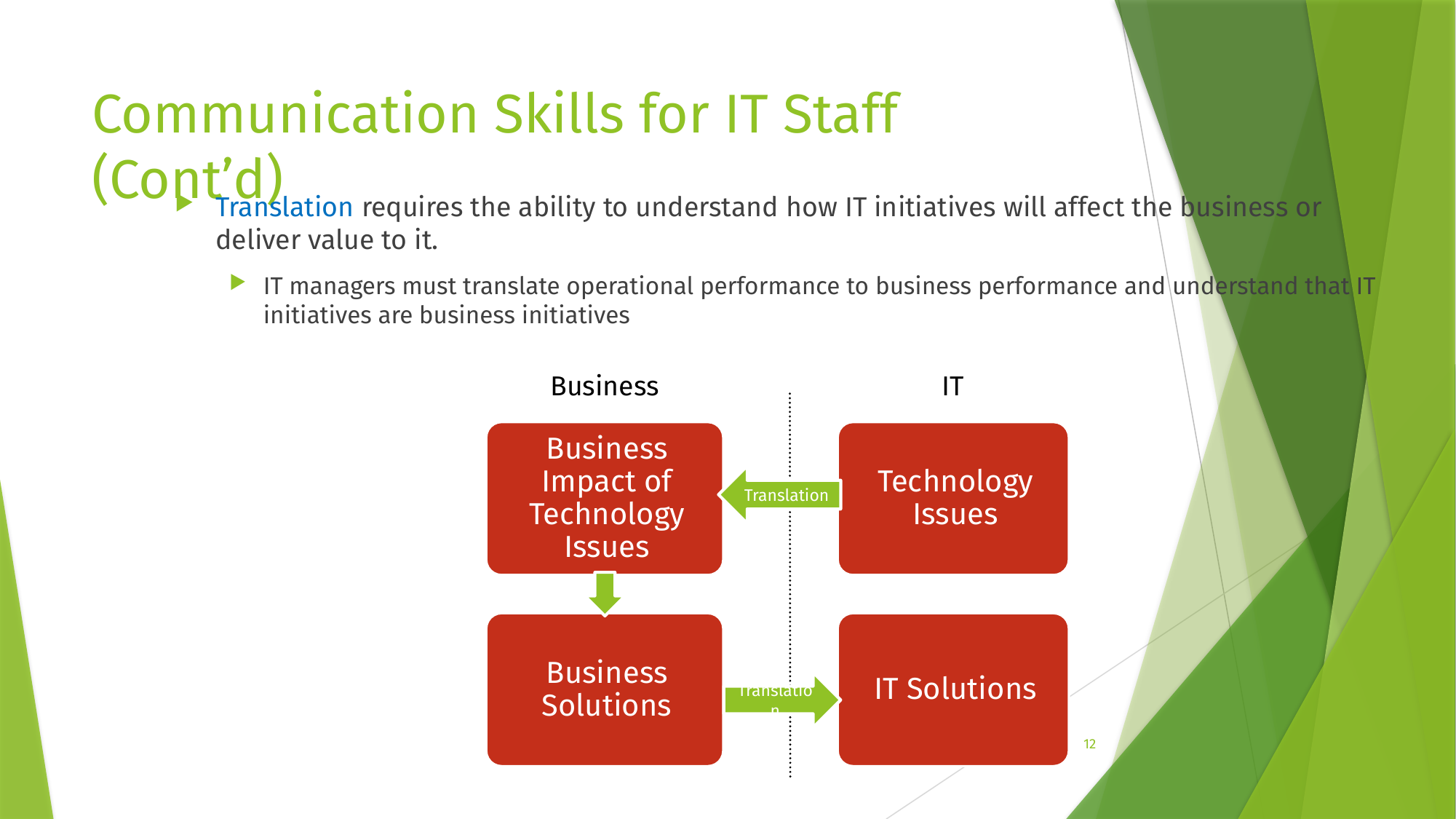

# Communication Skills for IT Staff (Cont’d)
Translation requires the ability to understand how IT initiatives will affect the business or deliver value to it.
IT managers must translate operational performance to business performance and understand that IT initiatives are business initiatives
Business Impact of Technology Issues
Business Solutions
Technology Issues
IT Solutions
Business
IT
Translation

Translation
12